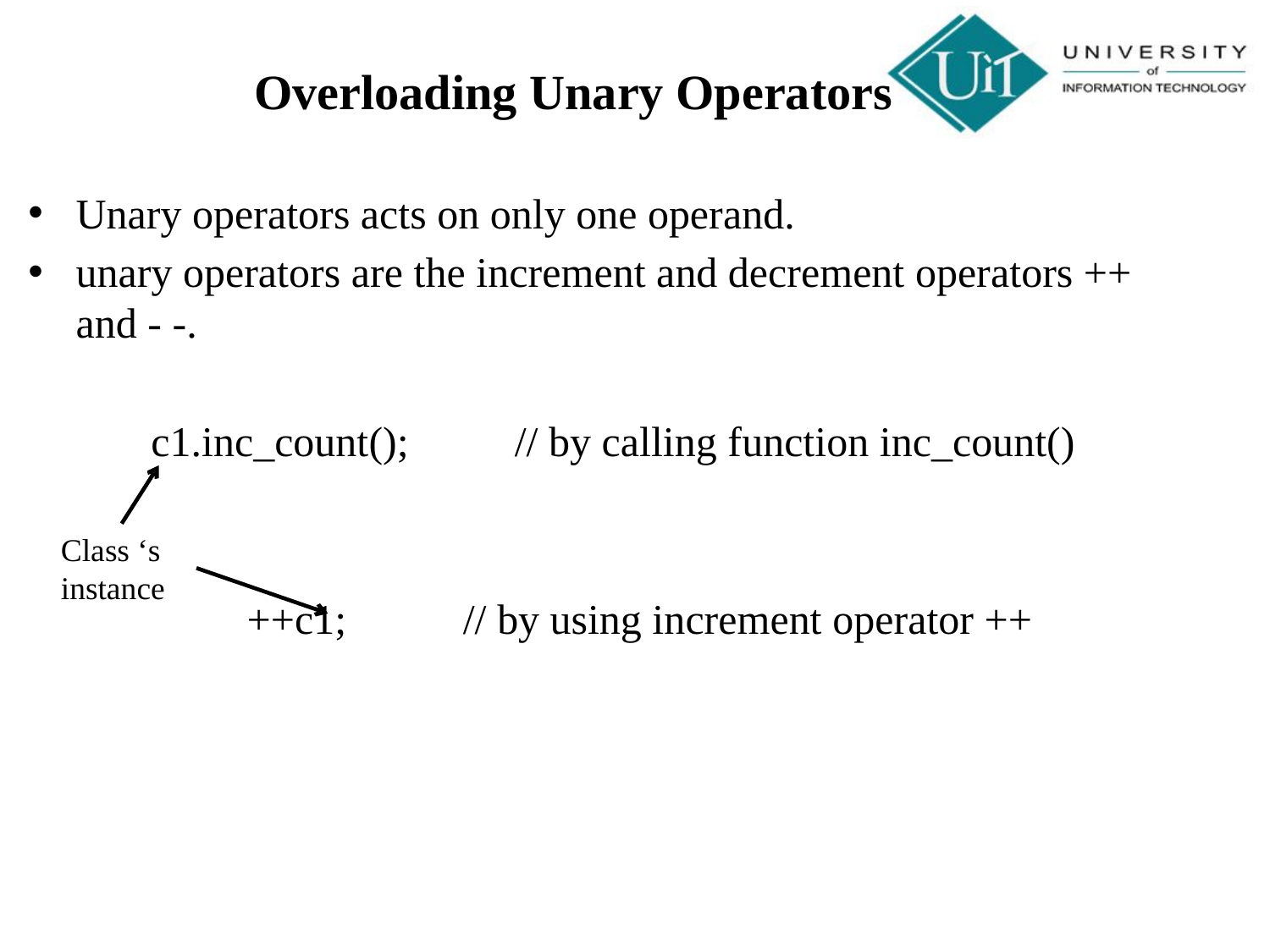

Overloading Unary Operators
Unary operators acts on only one operand.
unary operators are the increment and decrement operators ++ and - -.

c1.inc_count();          // by calling function inc_count()

       ++c1;           // by using increment operator ++
Class ‘s instance